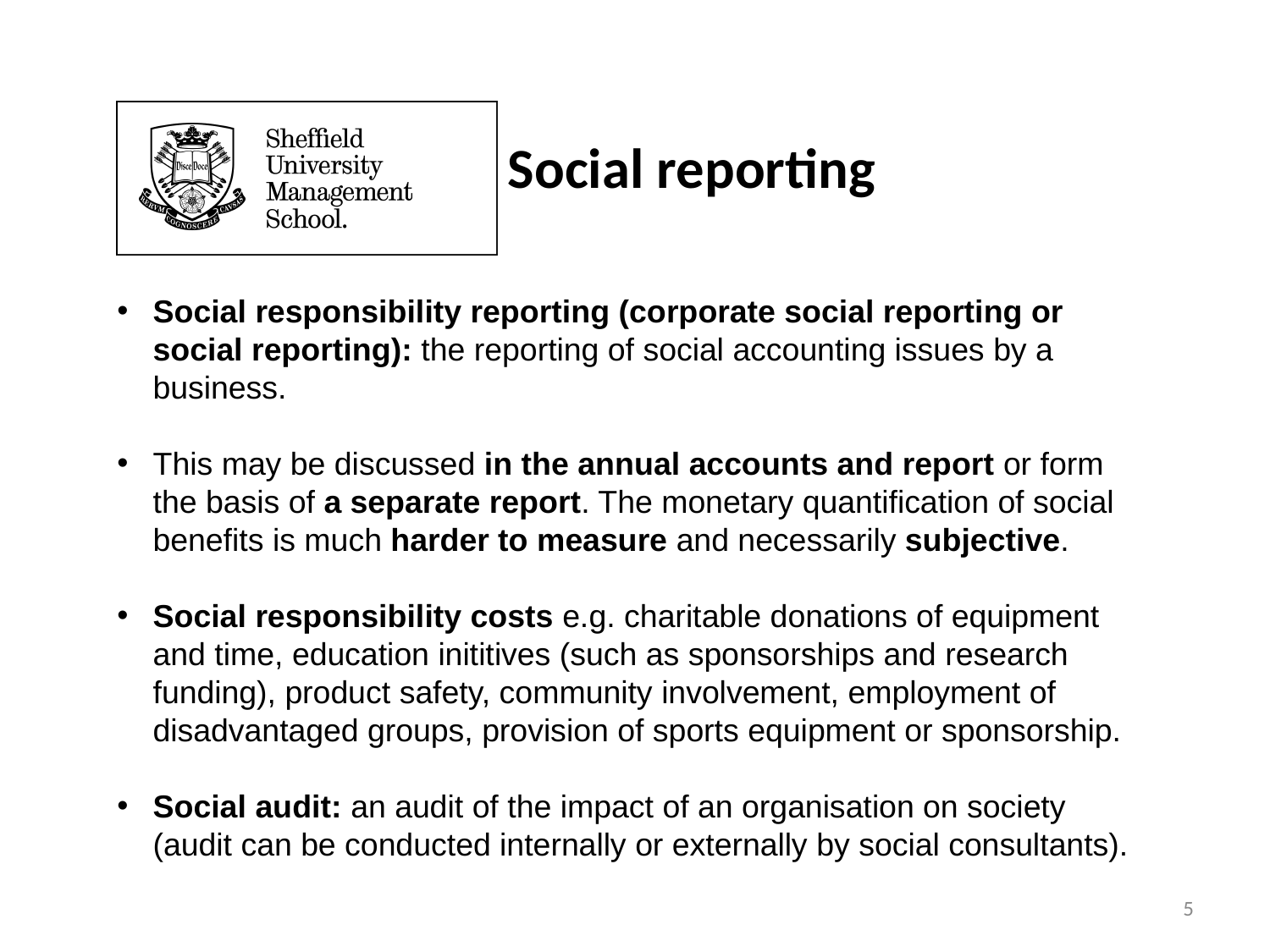

# Social reporting
Social responsibility reporting (corporate social reporting or social reporting): the reporting of social accounting issues by a business.

This may be discussed in the annual accounts and report or form the basis of a separate report. The monetary quantification of social benefits is much harder to measure and necessarily subjective.

Social responsibility costs e.g. charitable donations of equipment and time, education inititives (such as sponsorships and research funding), product safety, community involvement, employment of disadvantaged groups, provision of sports equipment or sponsorship.

Social audit: an audit of the impact of an organisation on society (audit can be conducted internally or externally by social consultants).
5